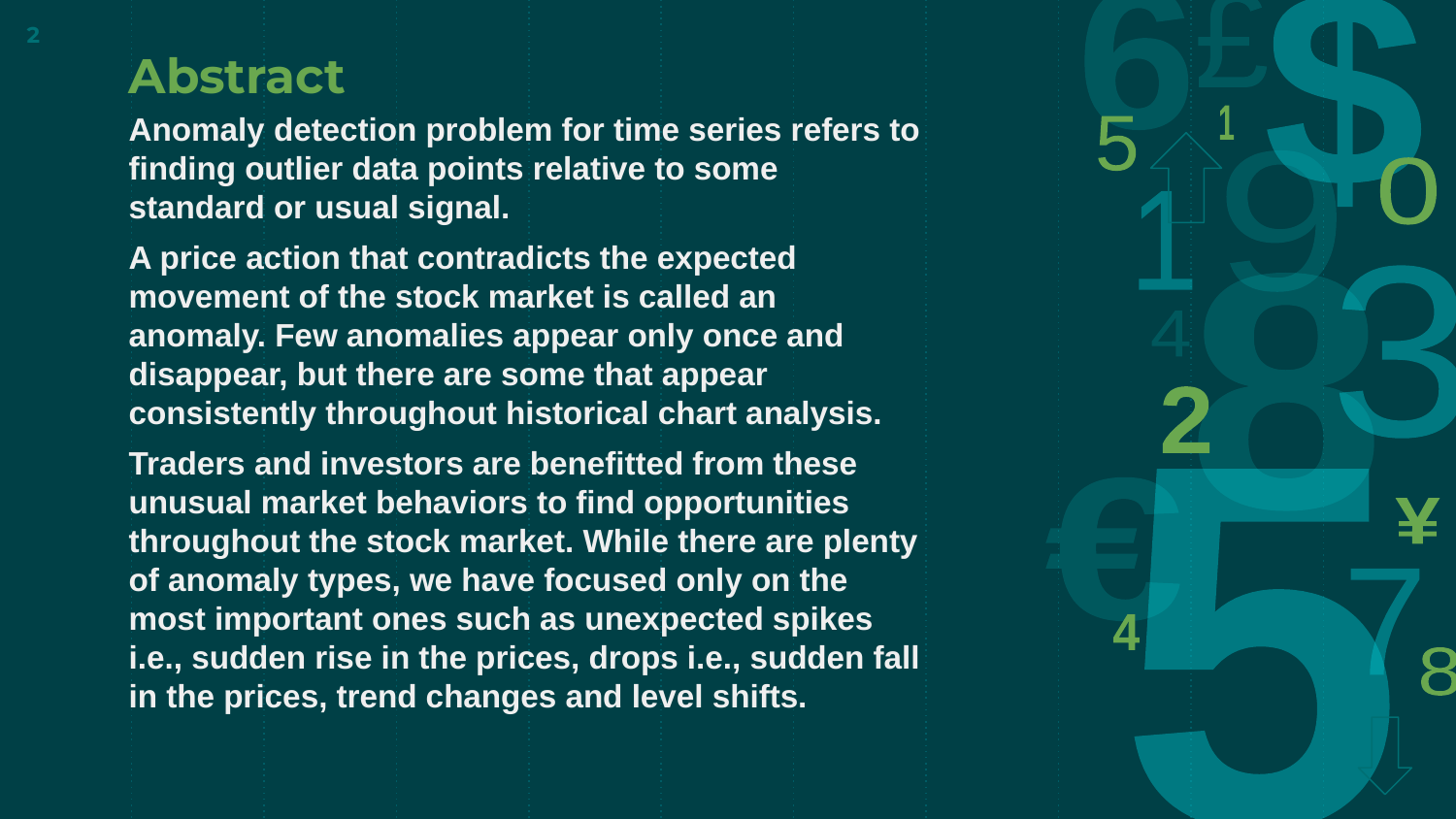

2
# Abstract
Anomaly detection problem for time series refers to finding outlier data points relative to some standard or usual signal.
A price action that contradicts the expected movement of the stock market is called an anomaly. Few anomalies appear only once and disappear, but there are some that appear consistently throughout historical chart analysis.
Traders and investors are benefitted from these unusual market behaviors to find opportunities throughout the stock market. While there are plenty of anomaly types, we have focused only on the most important ones such as unexpected spikes i.e., sudden rise in the prices, drops i.e., sudden fall in the prices, trend changes and level shifts.